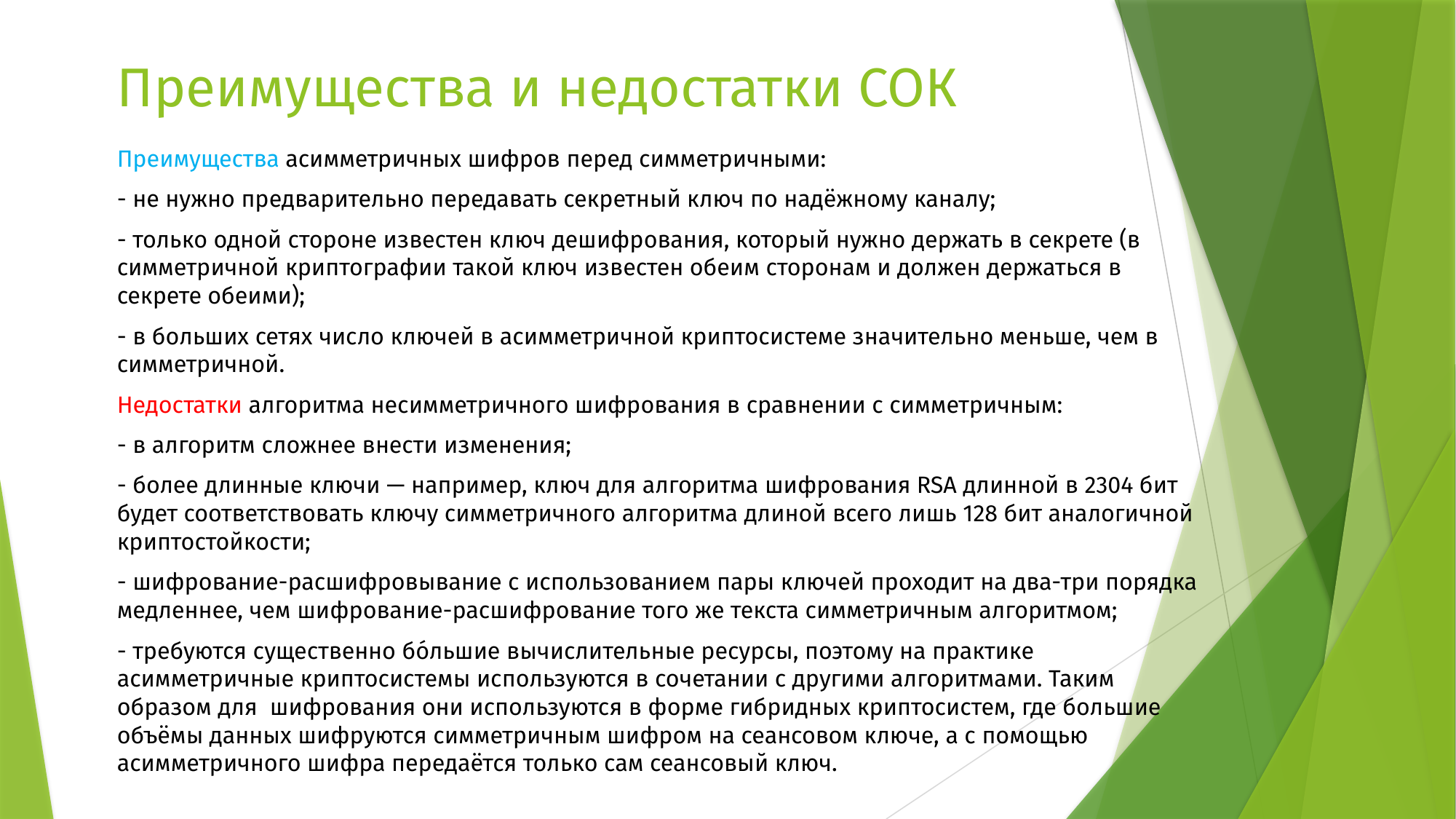

# Преимущества и недостатки СОК
Преимущества асимметричных шифров перед симметричными:
- не нужно предварительно передавать секретный ключ по надёжному каналу;
- только одной стороне известен ключ дешифрования, который нужно держать в секрете (в симметричной криптографии такой ключ известен обеим сторонам и должен держаться в секрете обеими);
- в больших сетях число ключей в асимметричной криптосистеме значительно меньше, чем в симметричной.
Недостатки алгоритма несимметричного шифрования в сравнении с симметричным:
- в алгоритм сложнее внести изменения;
- более длинные ключи — например, ключ для алгоритма шифрования RSA длинной в 2304 бит будет соответствовать ключу симметричного алгоритма длиной всего лишь 128 бит аналогичной криптостойкости;
- шифрование-расшифровывание с использованием пары ключей проходит на два-три порядка медленнее, чем шифрование-расшифрование того же текста симметричным алгоритмом;
- требуются существенно бо́льшие вычислительные ресурсы, поэтому на практике асимметричные криптосистемы используются в сочетании с другими алгоритмами. Таким образом для  шифрования они используются в форме гибридных криптосистем, где большие объёмы данных шифруются симметричным шифром на сеансовом ключе, а с помощью асимметричного шифра передаётся только сам сеансовый ключ.